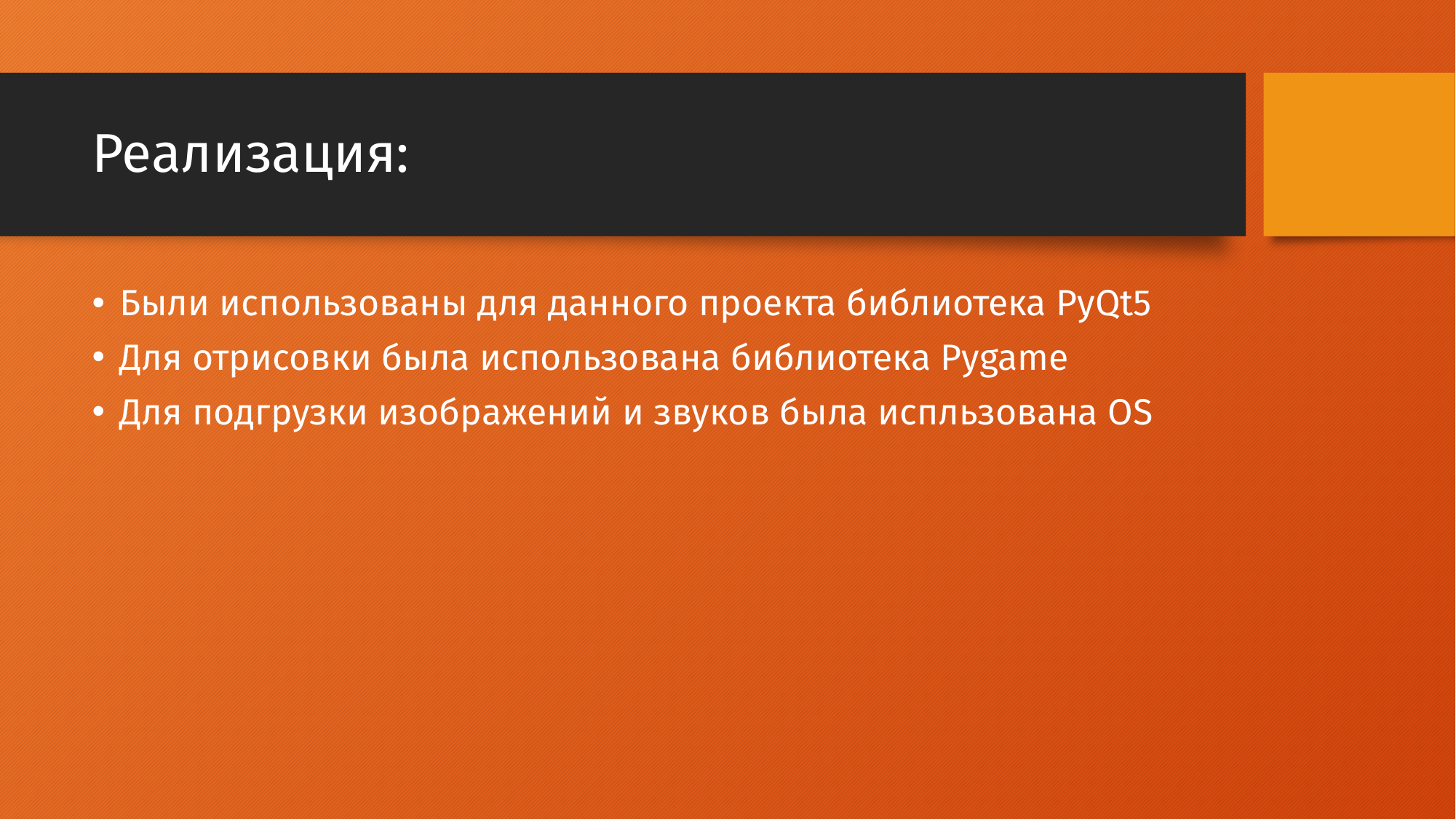

# Реализация:
Были использованы для данного проекта библиотека PyQt5
Для отрисовки была использована библиотека Pygame
Для подгрузки изображений и звуков была испльзована OS